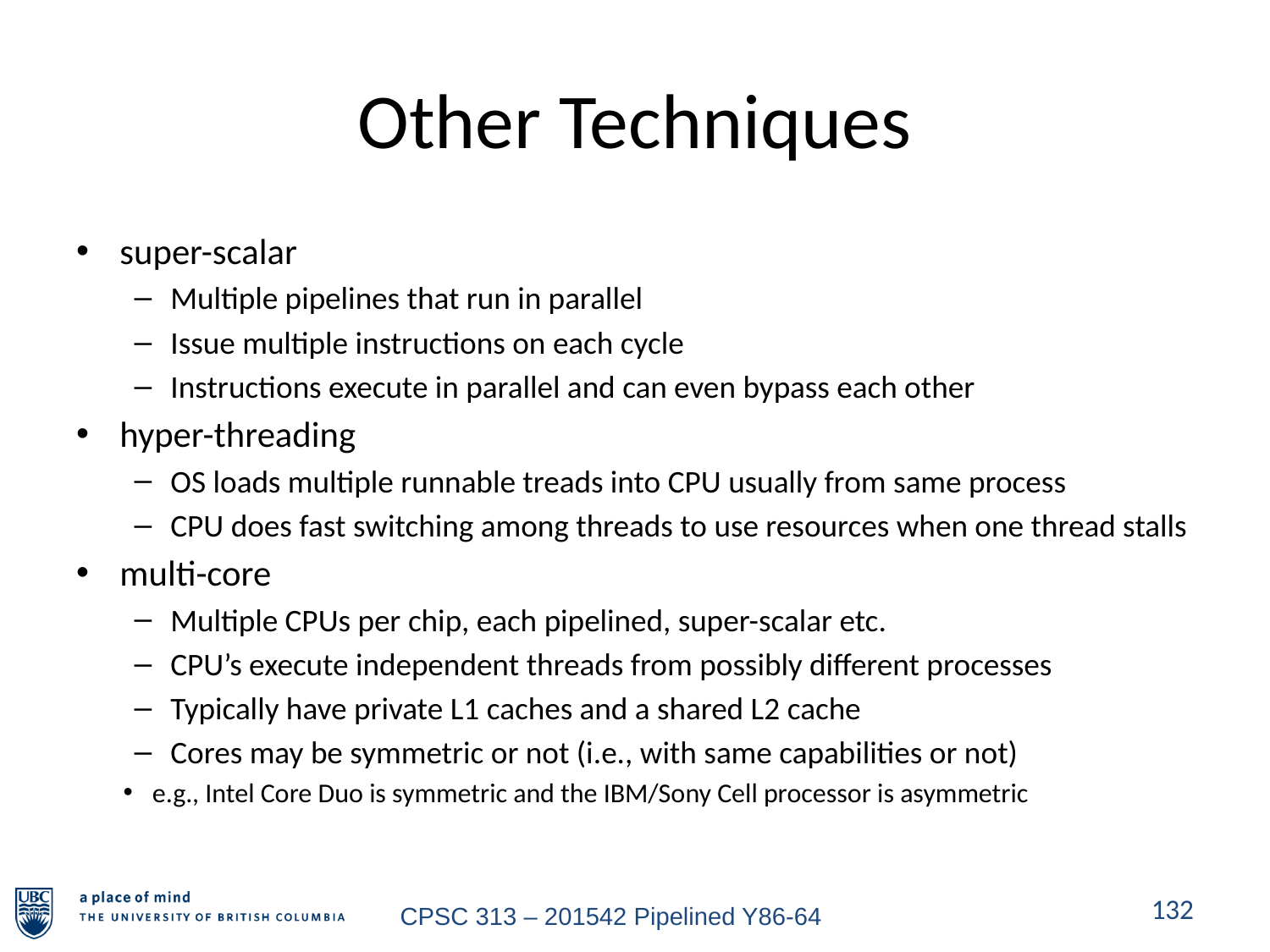

# Other Techniques
super-scalar
Multiple pipelines that run in parallel
Issue multiple instructions on each cycle
Instructions execute in parallel and can even bypass each other
hyper-threading
OS loads multiple runnable treads into CPU usually from same process
CPU does fast switching among threads to use resources when one thread stalls
multi-core
Multiple CPUs per chip, each pipelined, super-scalar etc.
CPU’s execute independent threads from possibly different processes
Typically have private L1 caches and a shared L2 cache
Cores may be symmetric or not (i.e., with same capabilities or not)
e.g., Intel Core Duo is symmetric and the IBM/Sony Cell processor is asymmetric
132